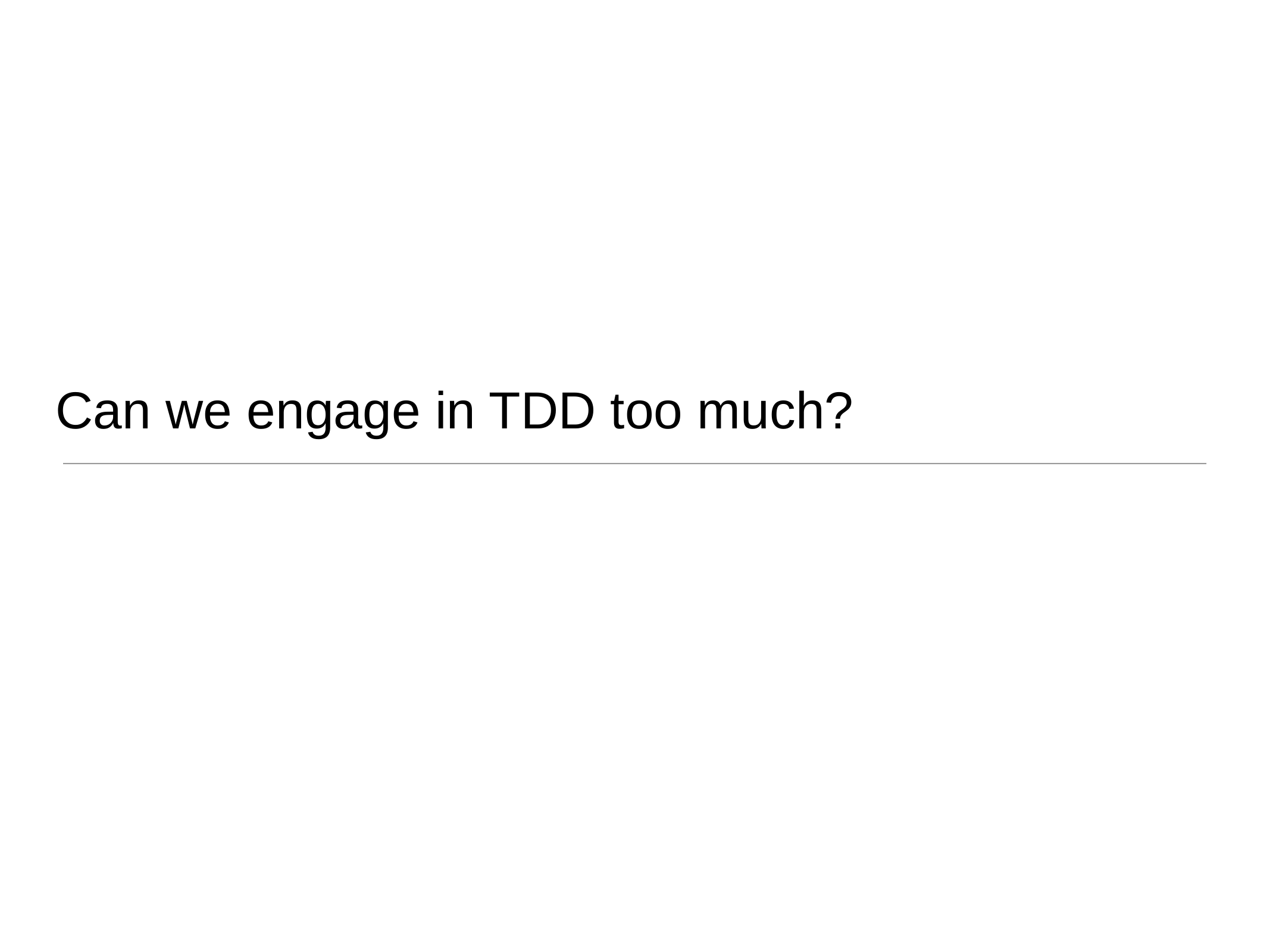

# Can we engage in TDD too much?